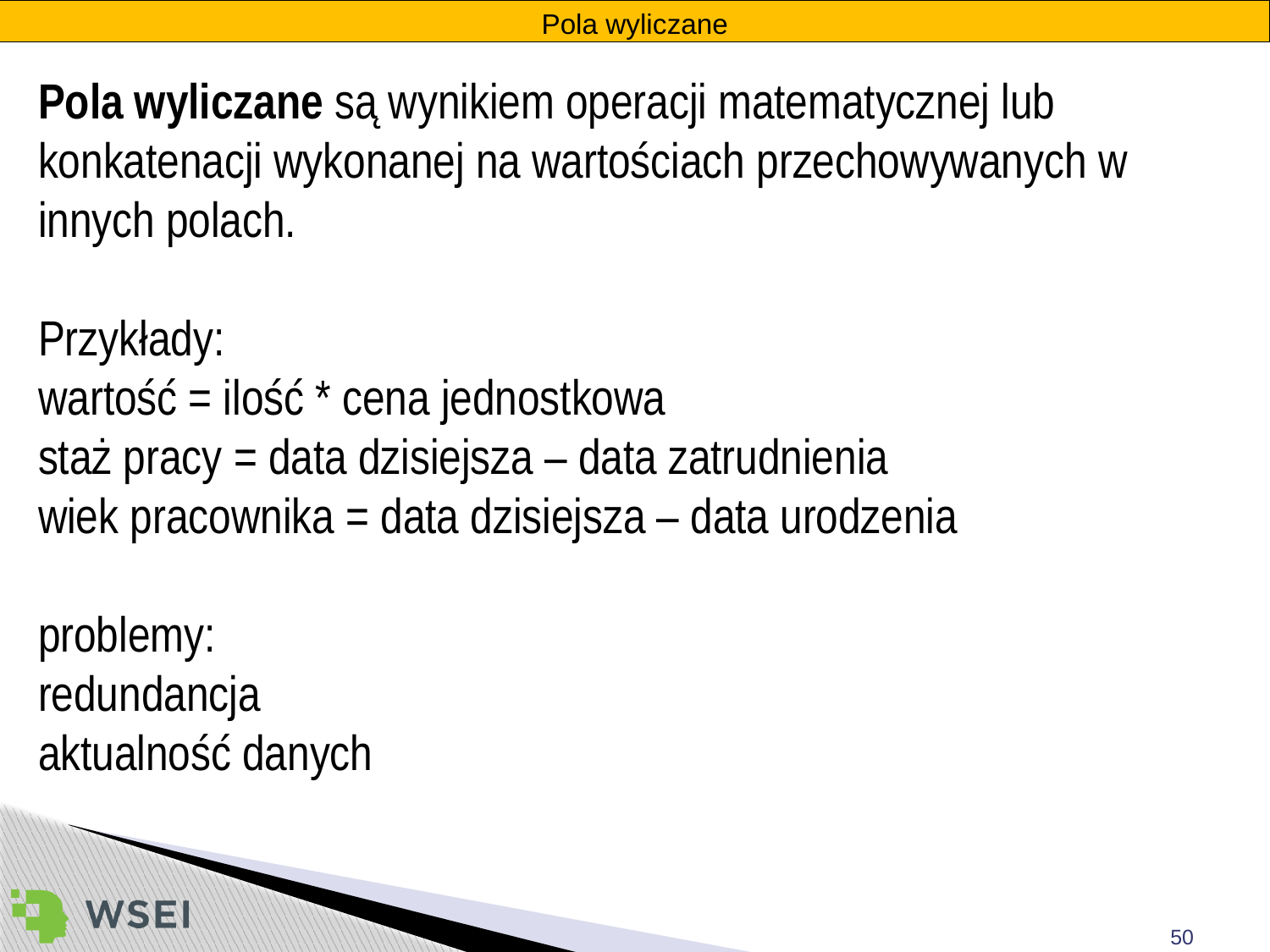

Pola wyliczane
Pola wyliczane są wynikiem operacji matematycznej lub konkatenacji wykonanej na wartościach przechowywanych w innych polach.

Przykłady:
wartość = ilość * cena jednostkowa
staż pracy = data dzisiejsza – data zatrudnienia
wiek pracownika = data dzisiejsza – data urodzenia

problemy:
redundancja
aktualność danych
50